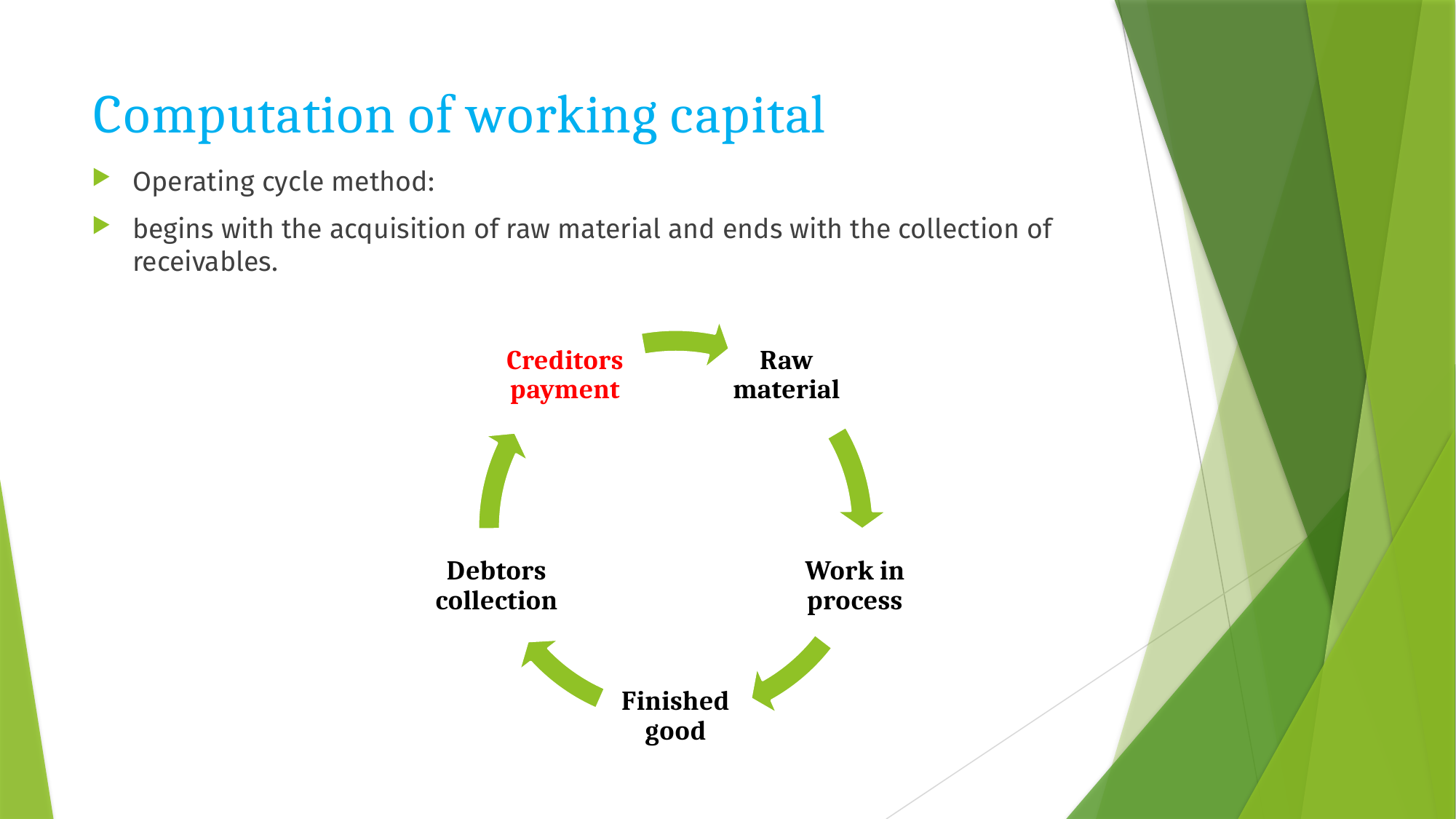

# Computation of working capital
Operating cycle method:
begins with the acquisition of raw material and ends with the collection of receivables.

Raw material
Work in process
Finished good
Debtors collection
Creditors payment